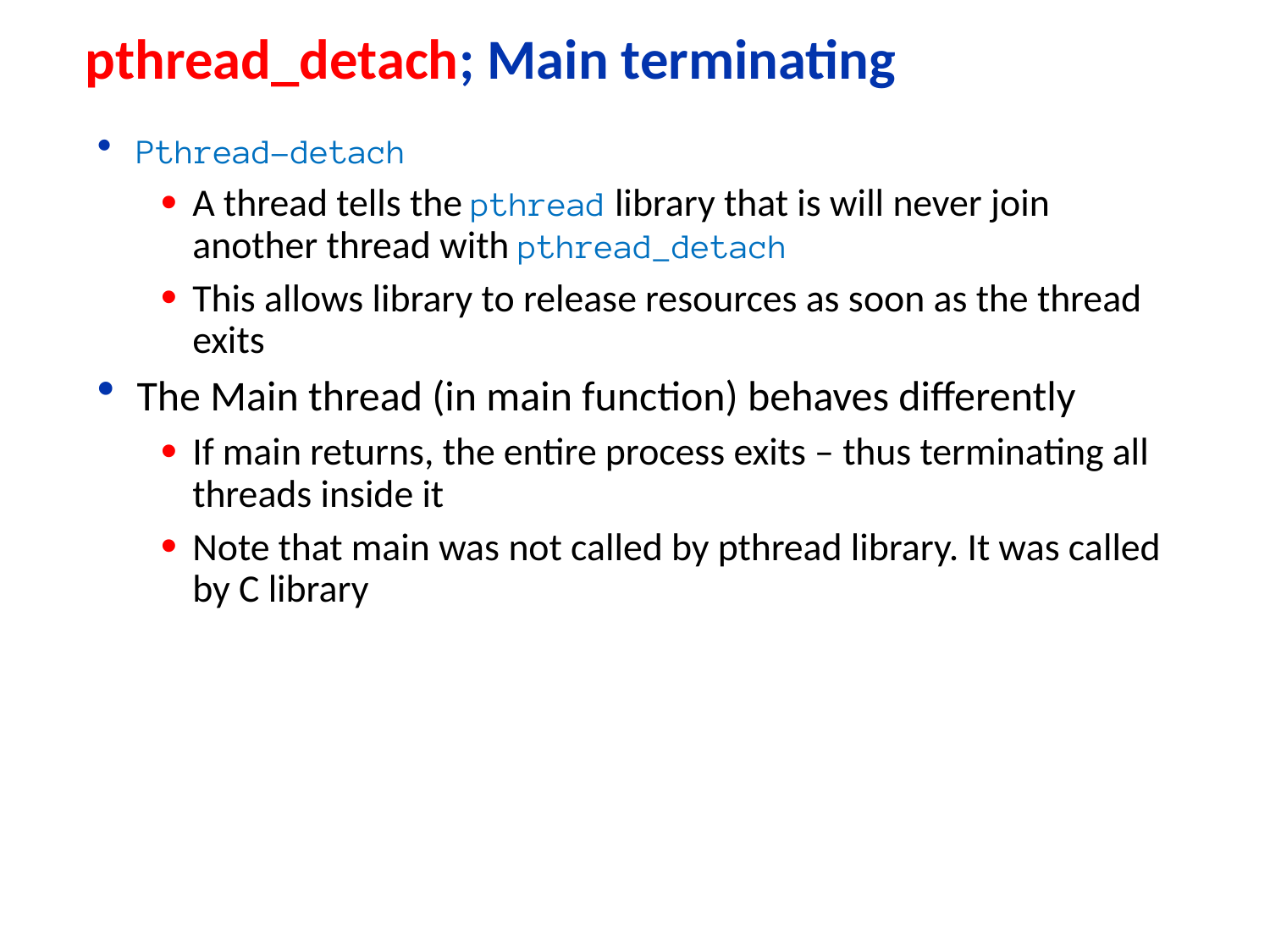

# pthread_detach; Main terminating
Pthread-detach
A thread tells the pthread library that is will never join another thread with pthread_detach
This allows library to release resources as soon as the thread exits
The Main thread (in main function) behaves differently
If main returns, the entire process exits – thus terminating all threads inside it
Note that main was not called by pthread library. It was called by C library